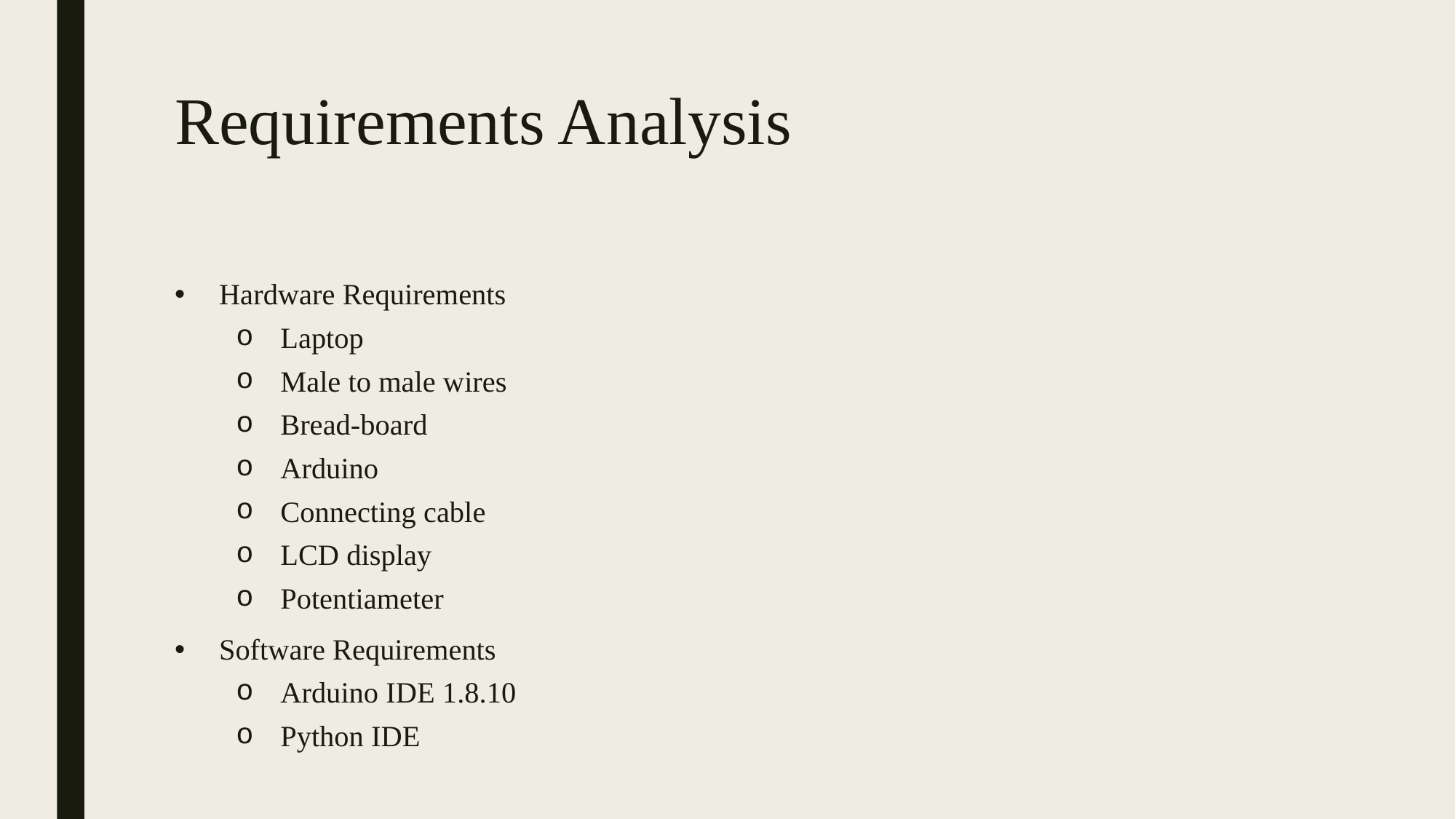

# Requirements Analysis
Hardware Requirements
Laptop
Male to male wires
Bread-board
Arduino
Connecting cable
LCD display
Potentiameter
Software Requirements
Arduino IDE 1.8.10
Python IDE